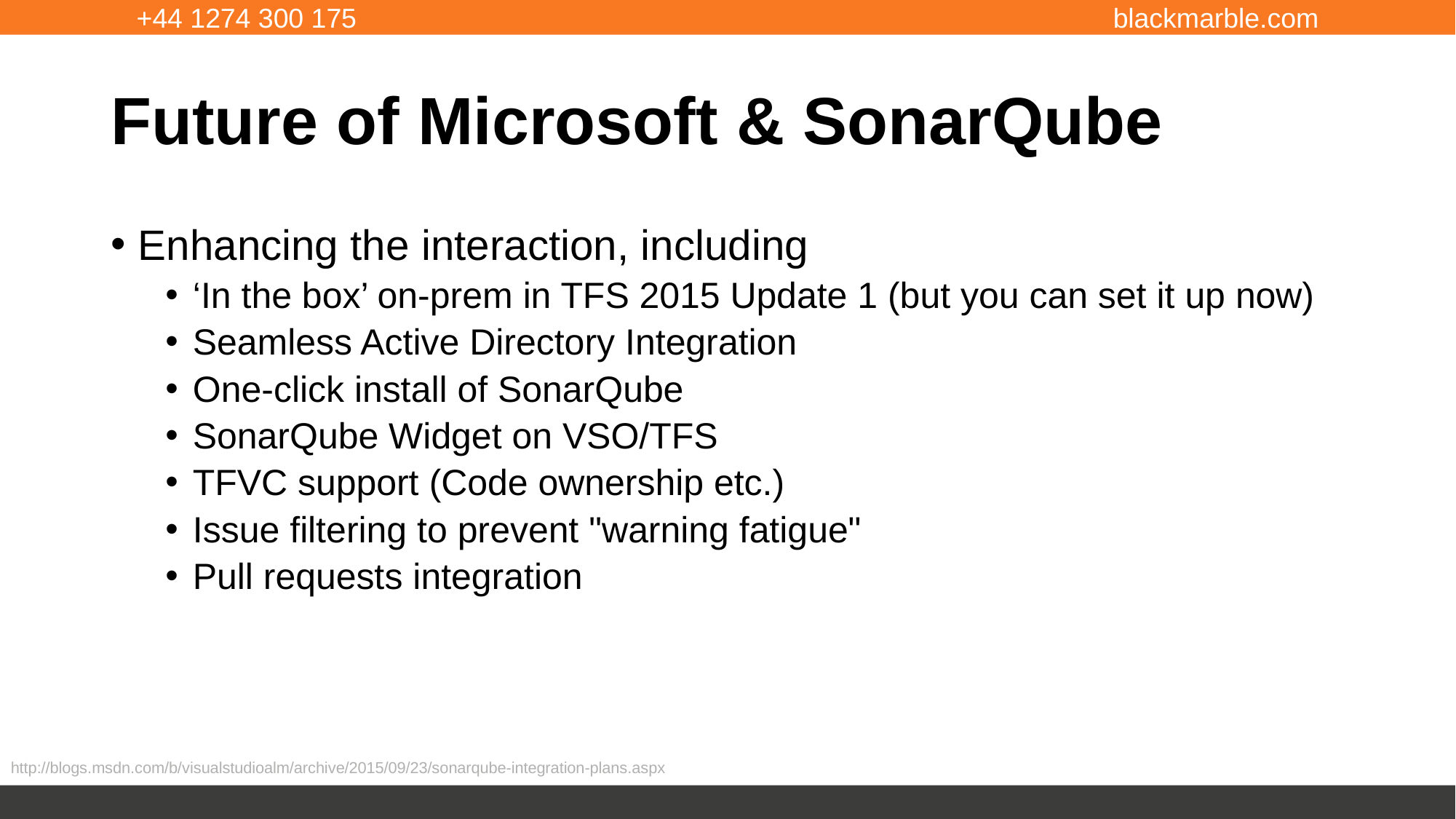

# Future of Microsoft & SonarQube
Enhancing the interaction, including
‘In the box’ on-prem in TFS 2015 Update 1 (but you can set it up now)
Seamless Active Directory Integration
One-click install of SonarQube
SonarQube Widget on VSO/TFS
TFVC support (Code ownership etc.)
Issue filtering to prevent "warning fatigue"
Pull requests integration

http://blogs.msdn.com/b/visualstudioalm/archive/2015/09/23/sonarqube-integration-plans.aspx